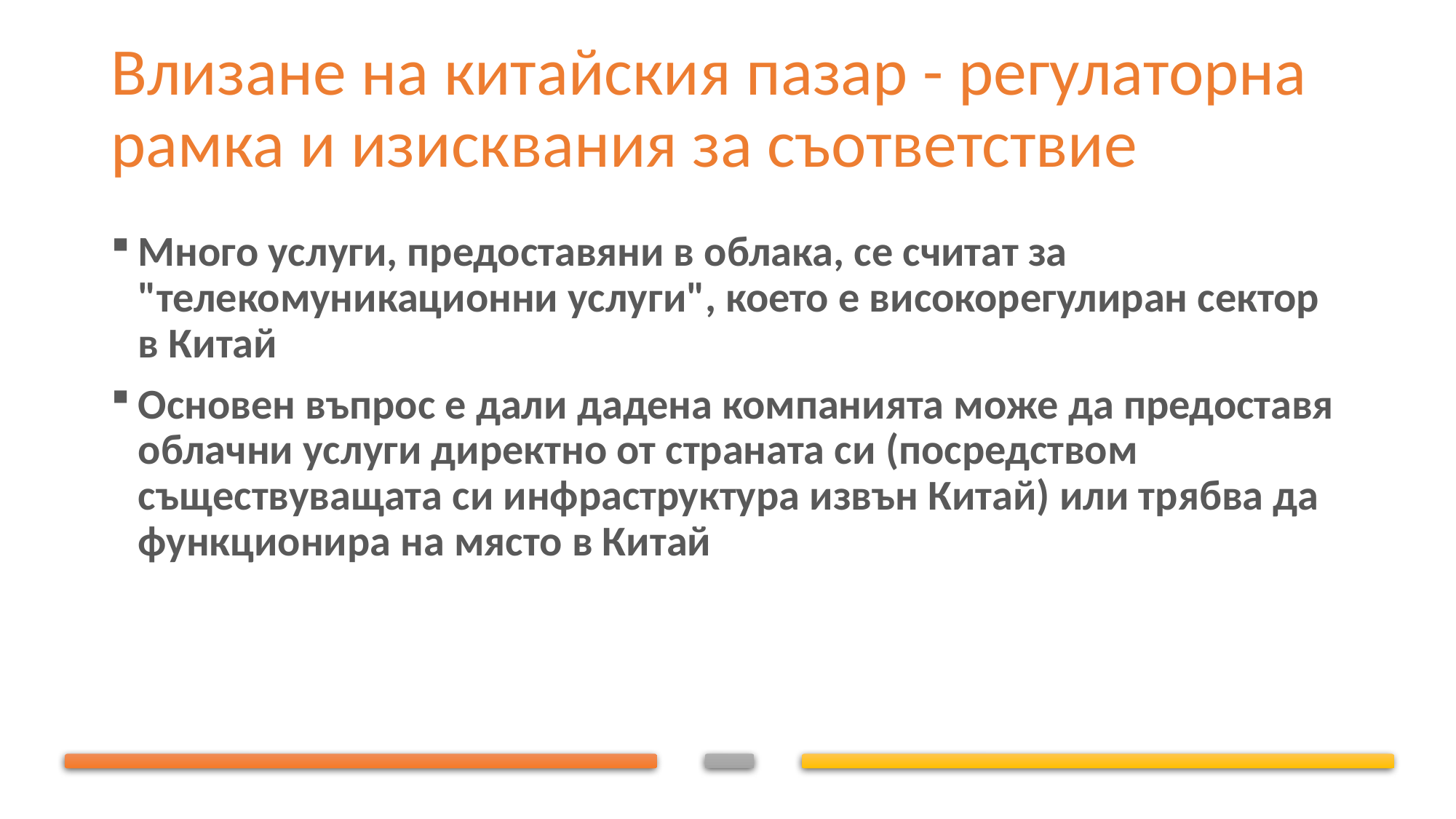

# Влизане на китайския пазар - регулаторна рамка и изисквания за съответствие
Много услуги, предоставяни в облака, се считат за "телекомуникационни услуги", което е високорегулиран сектор в Китай
Основен въпрос е дали дадена компанията може да предоставя облачни услуги директно от страната си (посредством съществуващата си инфраструктура извън Китай) или трябва да функционира на място в Китай